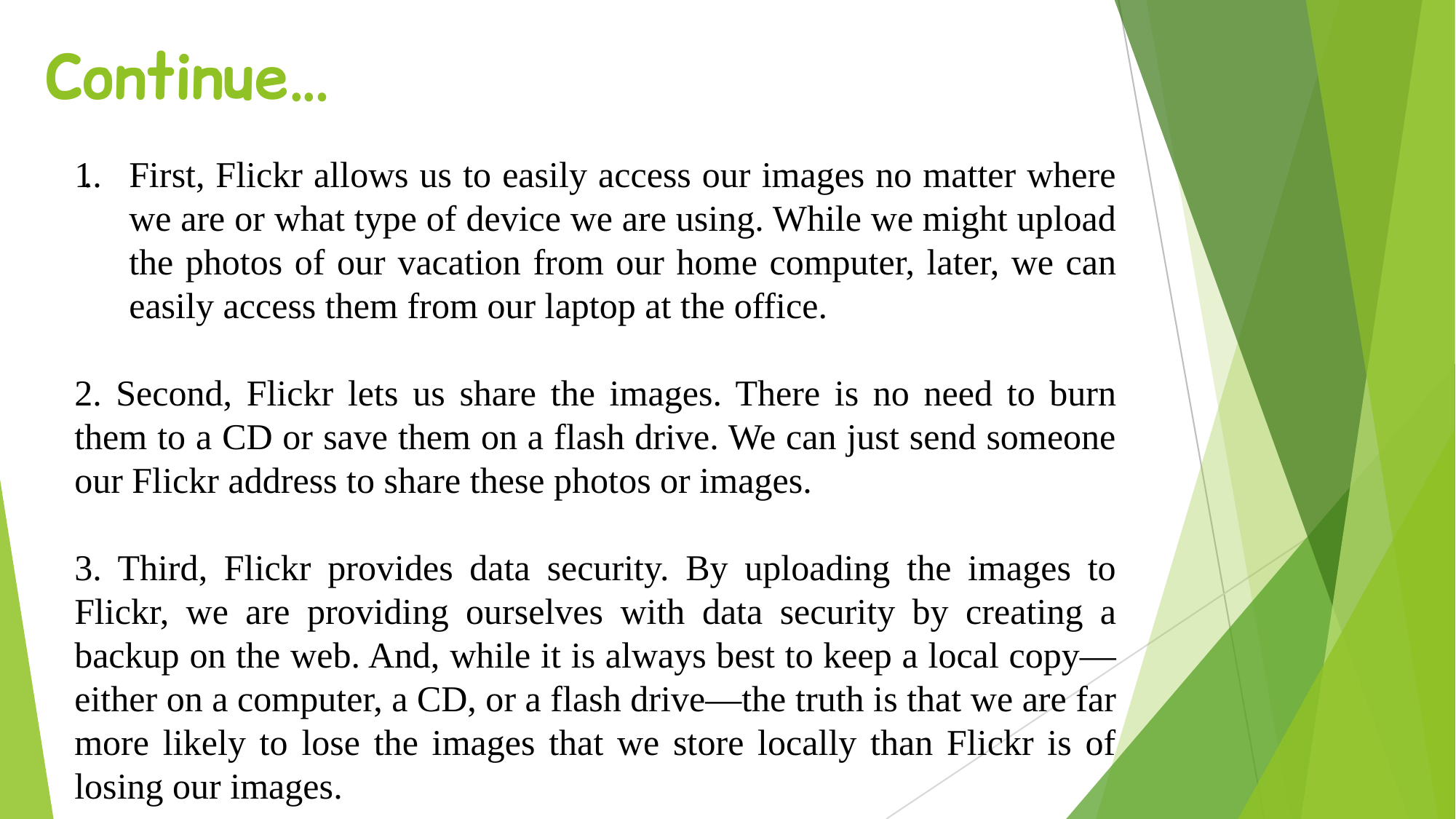

# Continue…
First, Flickr allows us to easily access our images no matter where we are or what type of device we are using. While we might upload the photos of our vacation from our home computer, later, we can easily access them from our laptop at the office.

2. Second, Flickr lets us share the images. There is no need to burn them to a CD or save them on a flash drive. We can just send someone our Flickr address to share these photos or images.

3. Third, Flickr provides data security. By uploading the images to Flickr, we are providing ourselves with data security by creating a backup on the web. And, while it is always best to keep a local copy—either on a computer, a CD, or a flash drive—the truth is that we are far more likely to lose the images that we store locally than Flickr is of losing our images.
.